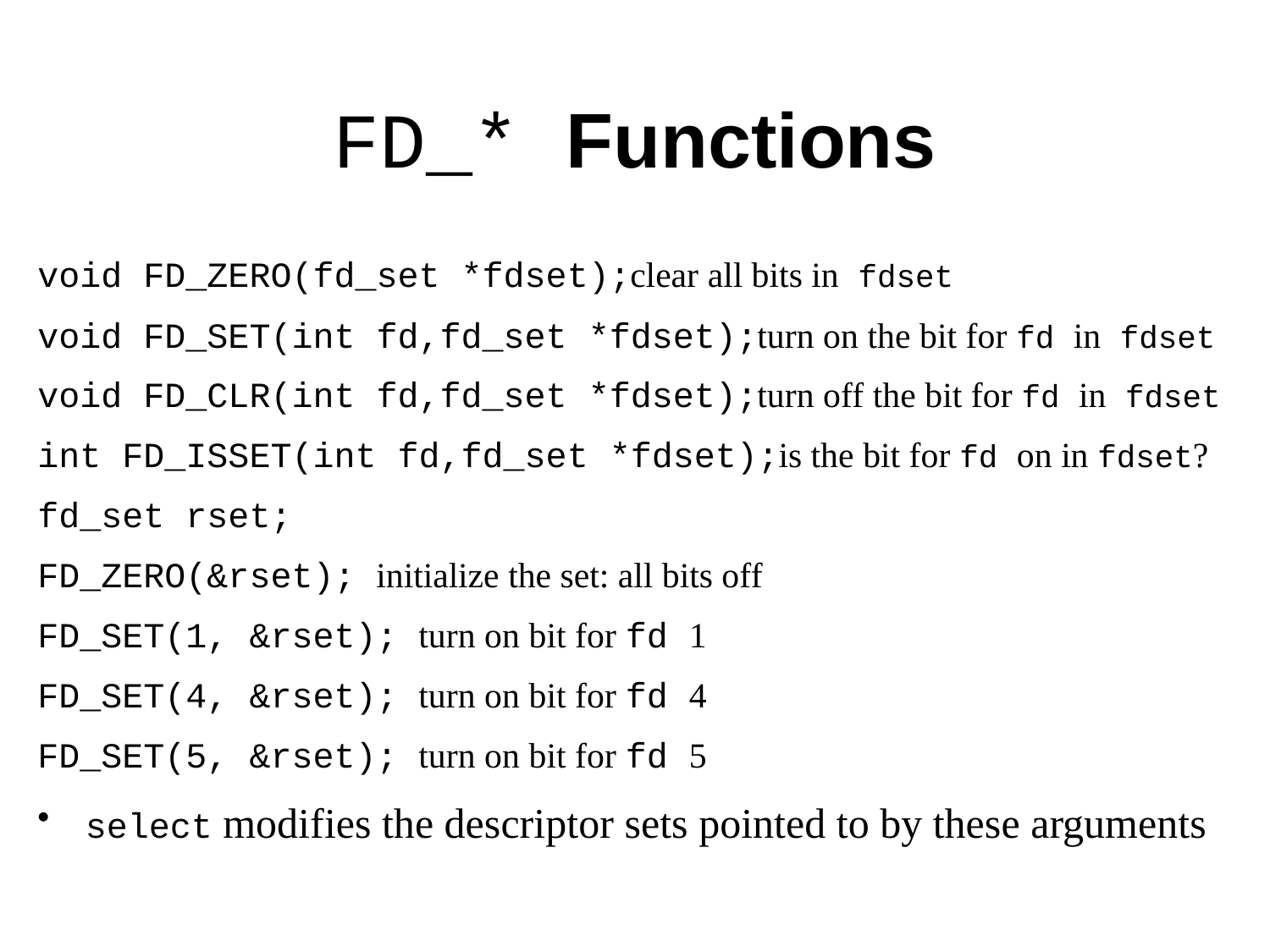

# FD_* Functions
void FD_ZERO(fd_set *fdset);clear all bits in fdset
void FD_SET(int fd,fd_set *fdset);turn on the bit for fd in fdset
void FD_CLR(int fd,fd_set *fdset);turn off the bit for fd in fdset
int FD_ISSET(int fd,fd_set *fdset);is the bit for fd on in fdset?
fd_set rset;
FD_ZERO(&rset); initialize the set: all bits off
FD_SET(1, &rset); turn on bit for fd 1
FD_SET(4, &rset); turn on bit for fd 4
FD_SET(5, &rset); turn on bit for fd 5
select modifies the descriptor sets pointed to by these arguments